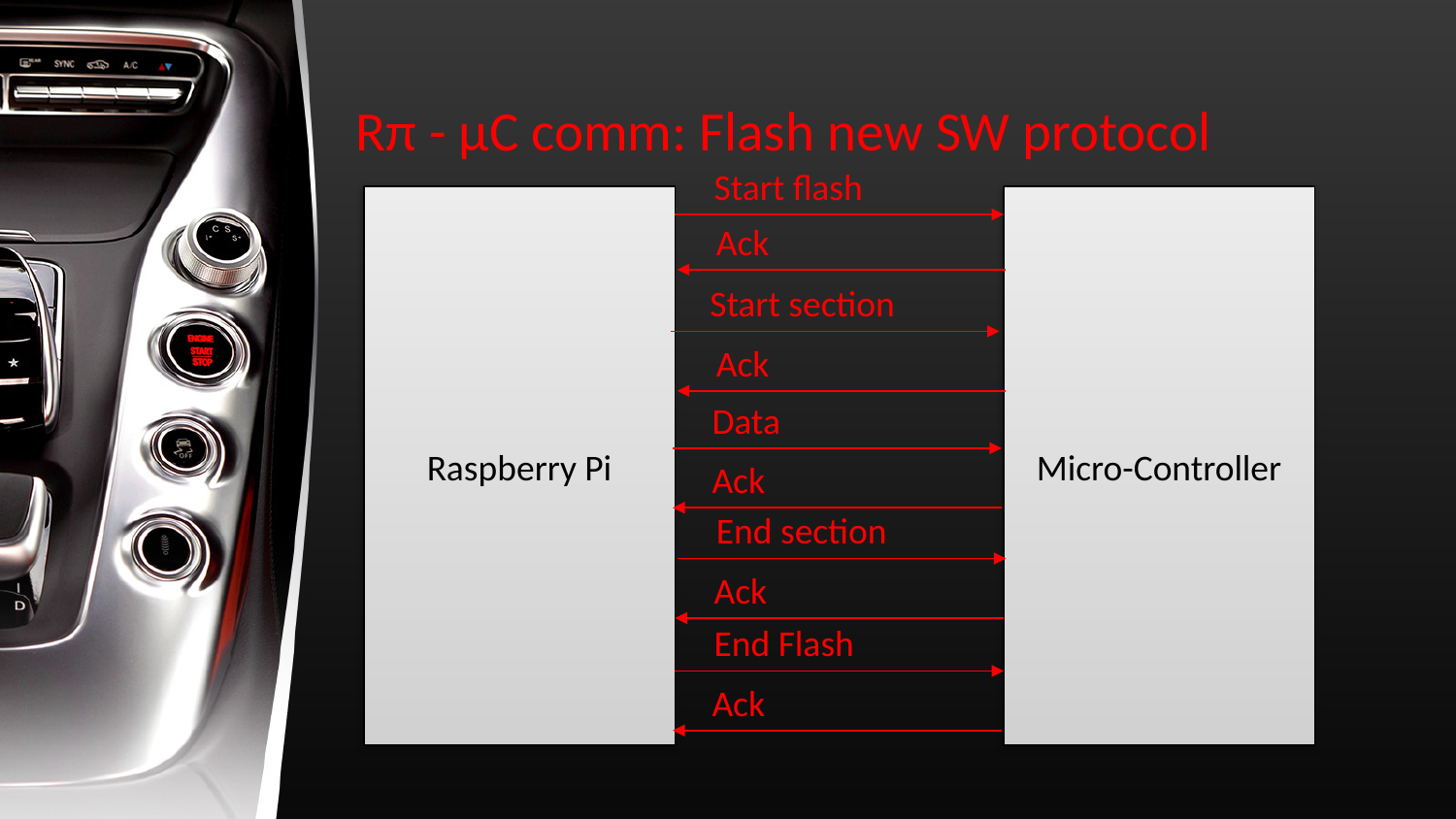

# Rπ - µC comm: Flash new SW protocol
Start flash
Raspberry Pi
Micro-Controller

Ack
Start section
Ack
Data
Ack
End section
Ack
End Flash
Ack